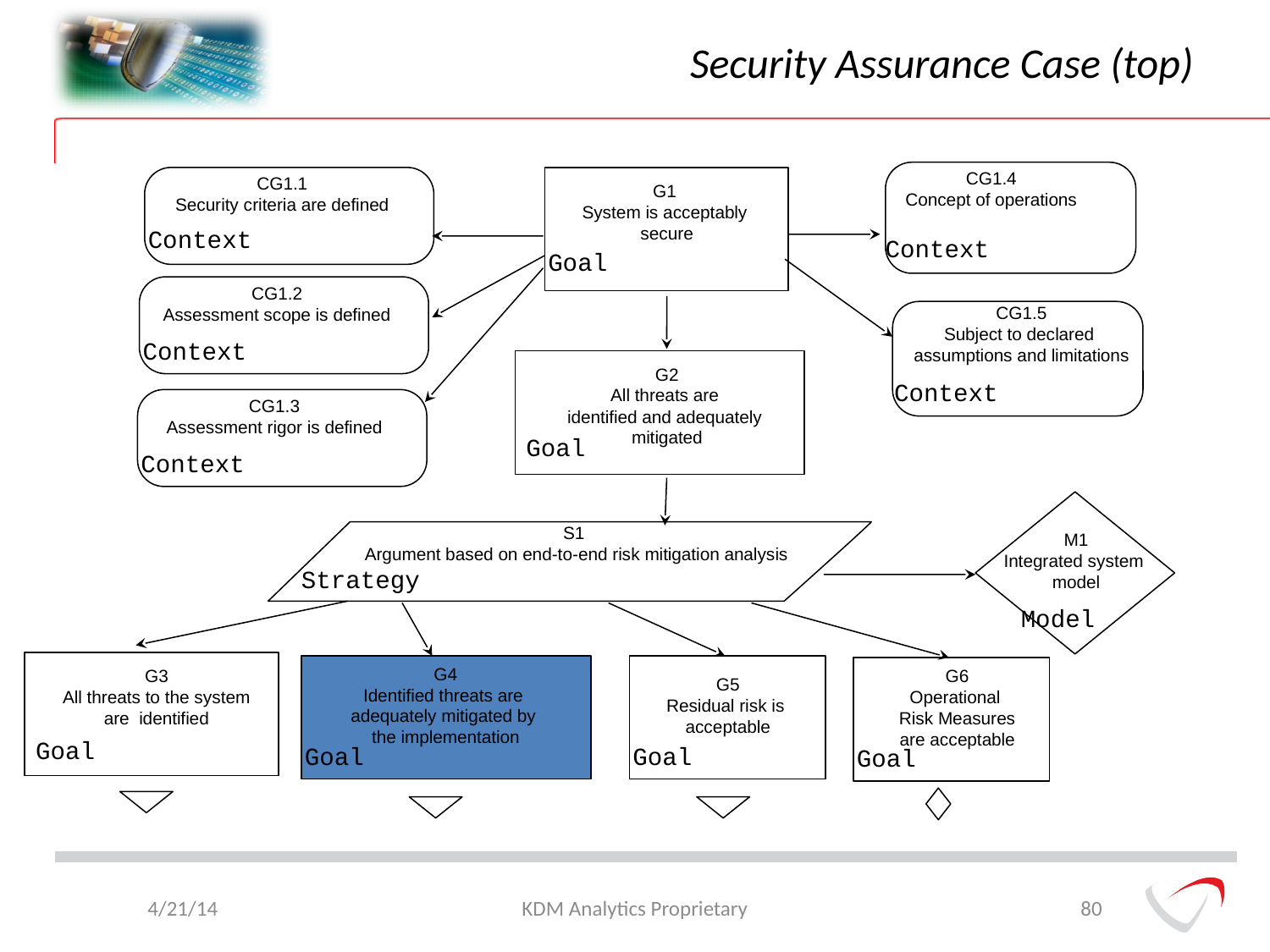

# Security Assurance Case (top)

CG1.4
Concept of operations
CG1.1
Security criteria are defined
G1
System is acceptably
secure
Context
Context

Goal

CG1.2
Assessment scope is defined

CG1.5
Subject to declared
assumptions and limitations

Context

G2
All threats are
identified and adequately
mitigated
Context

CG1.3
Assessment rigor is defined
Goal
Context

S1
Argument based on end-to-end risk mitigation analysis
M1
Integrated system
model
Strategy

Model

G4
Identified threats are
adequately mitigated by
the implementation
G3
All threats to the system
are  identified
G6
Operational
Risk Measures
are acceptable
G5
Residual risk is
acceptable
Goal
Goal
Goal
Goal